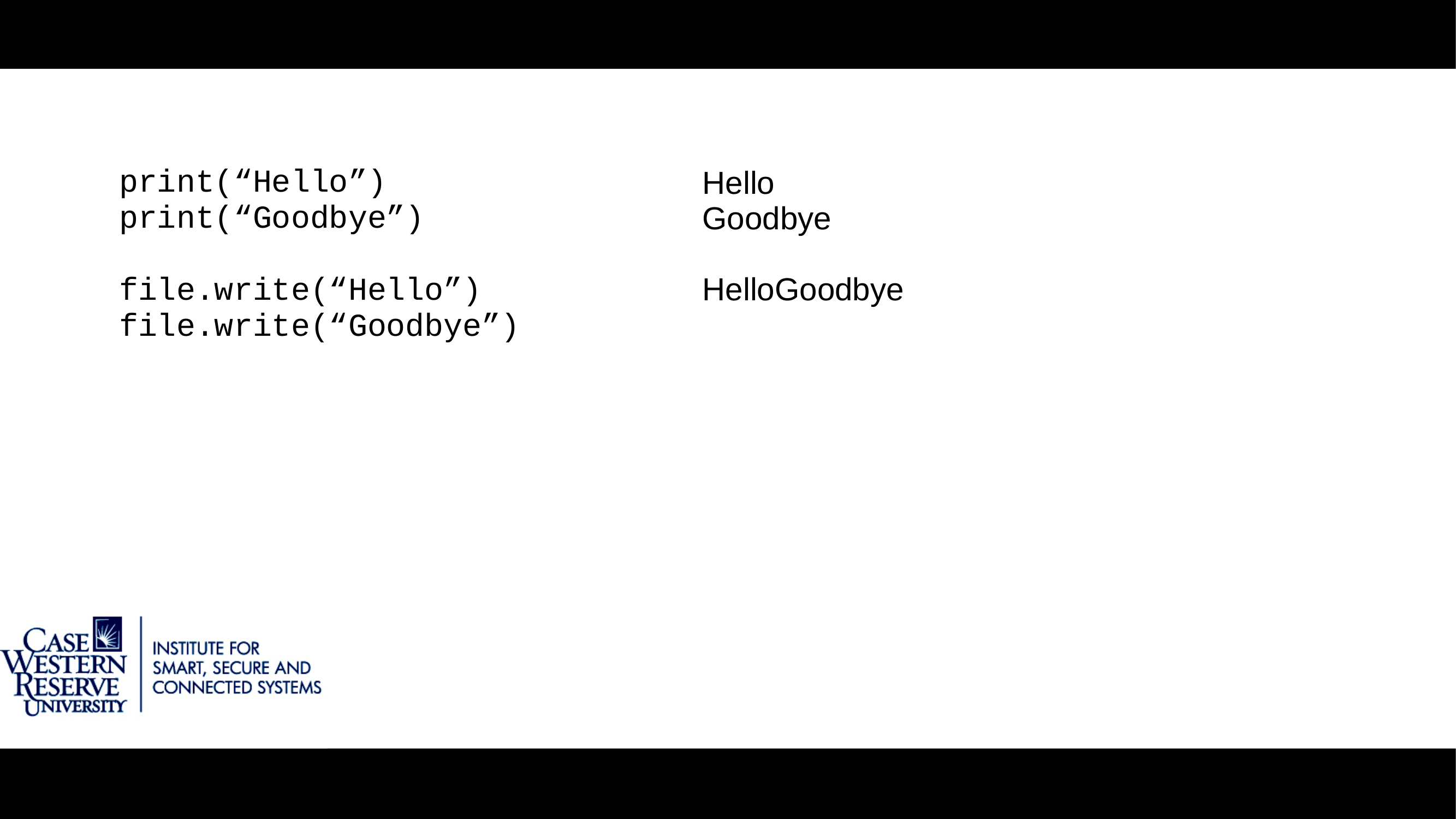

print(“Hello”)
print(“Goodbye”)

file.write(“Hello”)
file.write(“Goodbye”)

Hello
Goodbye

HelloGoodbye